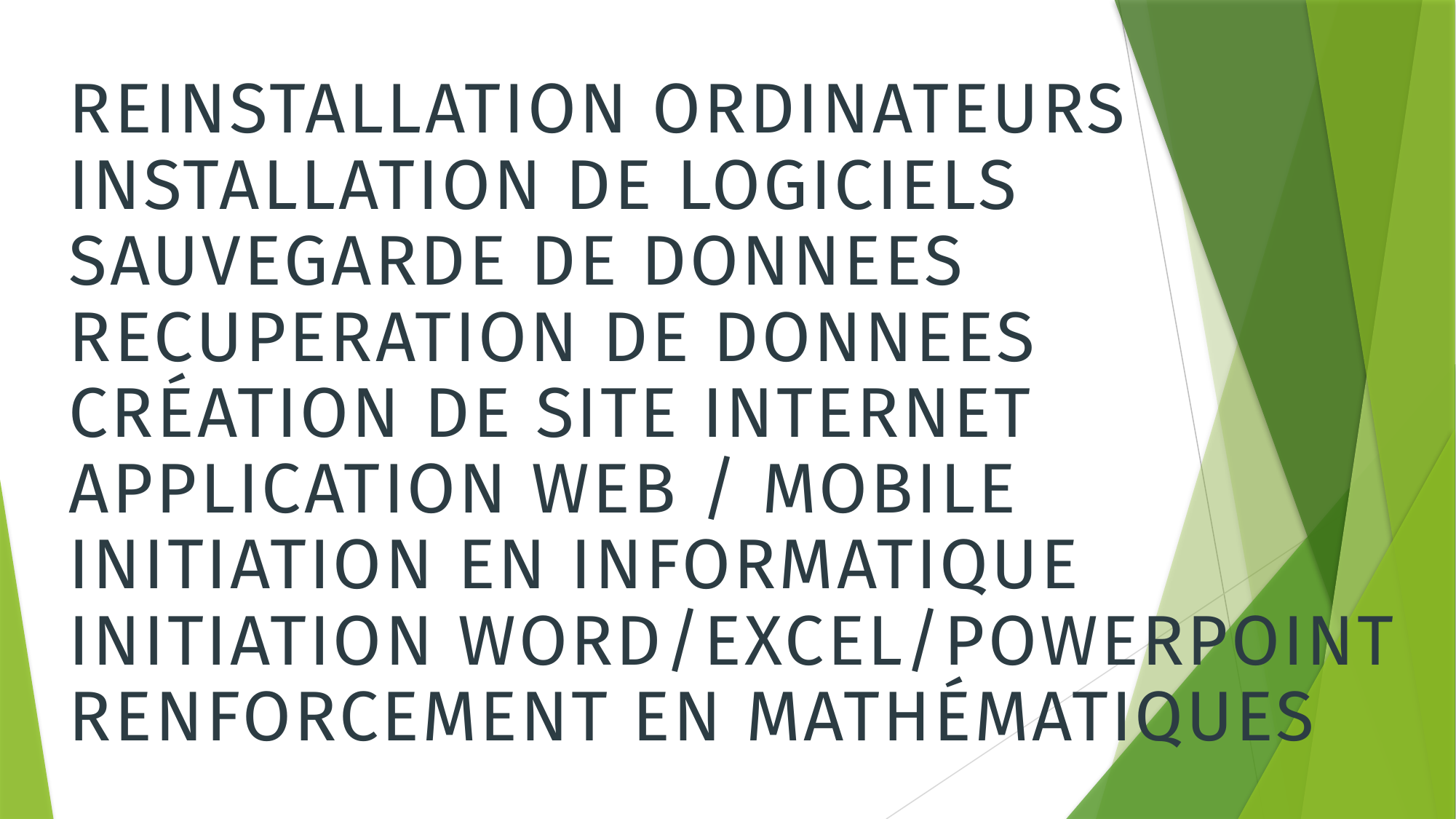

REINSTALLATION ORDINATEURS
INSTALLATION DE LOGICIELS
SAUVEGARDE DE DONNEES
RECUPERATION DE DONNEES
Création de SITE INTERNET
APPLICATION WEB / MOBILE
INITIATION EN INFORMATIQUE
INITIATION WORD/EXCEL/POWERPOINT
Renforcement en mathématiques